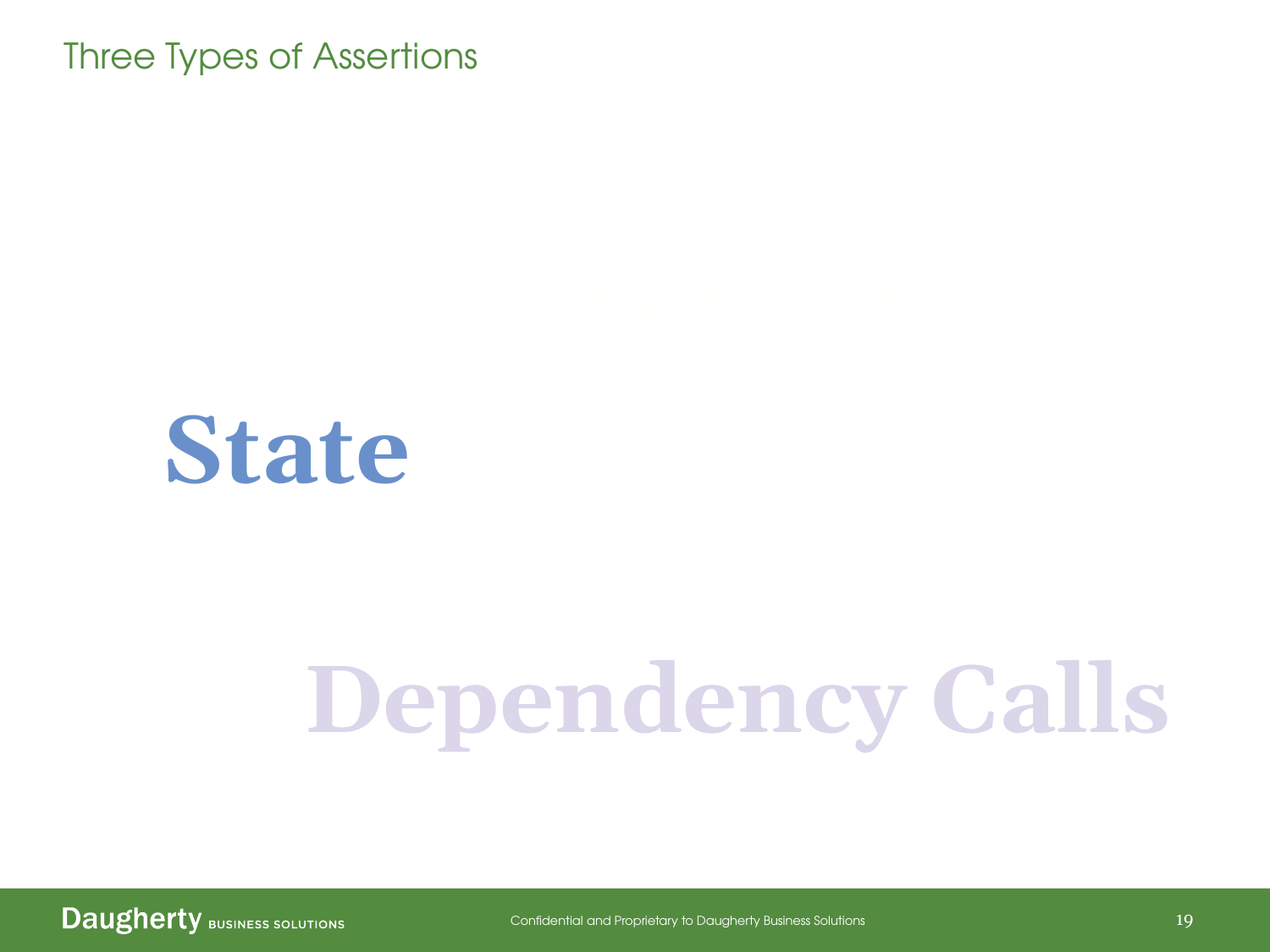

# Three Types of Assertions
Results
State
Dependency Calls
19